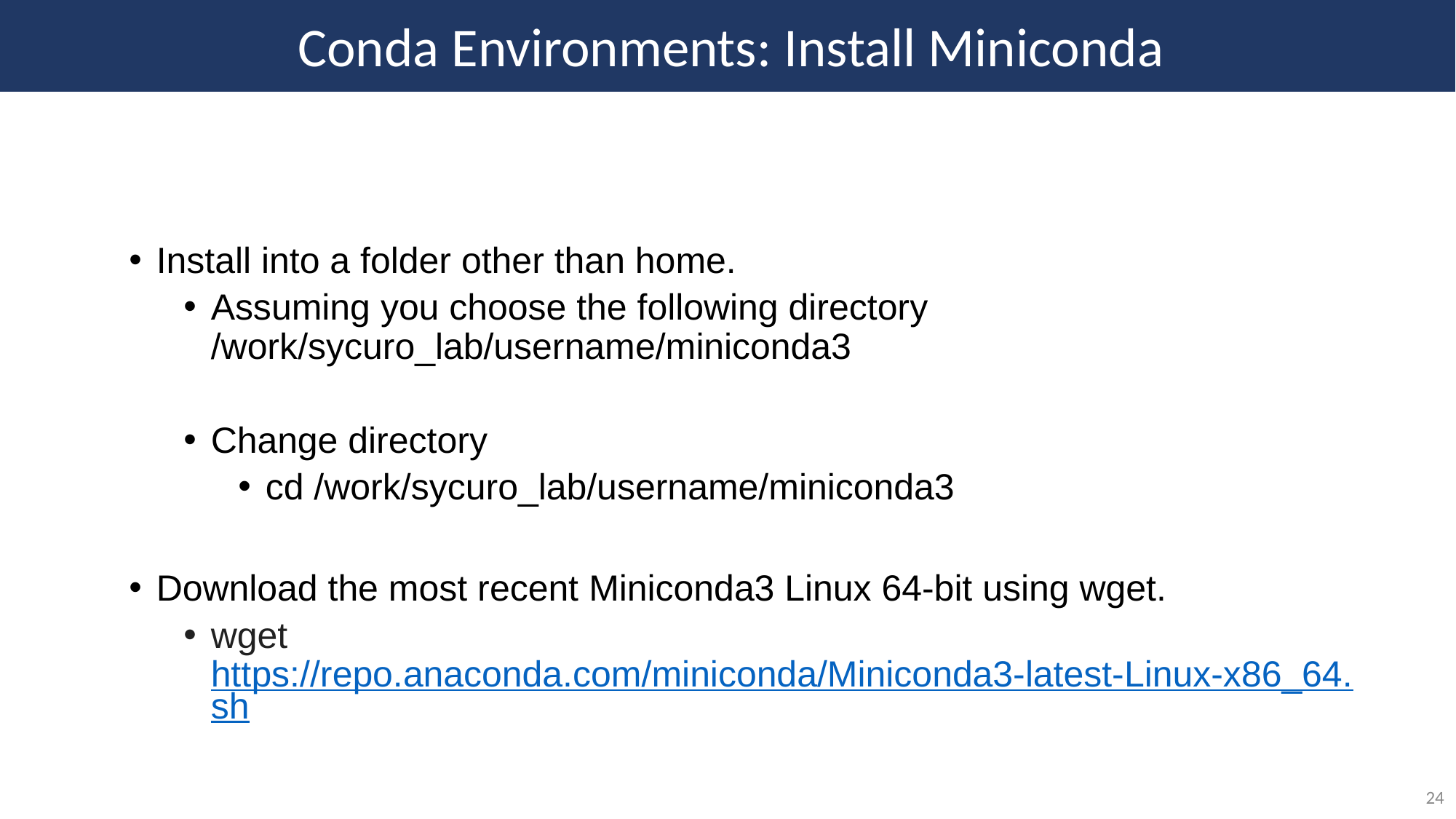

Conda Environments: Install Miniconda

Install into a folder other than home.
Assuming you choose the following directory /work/sycuro_lab/username/miniconda3

Change directory
cd /work/sycuro_lab/username/miniconda3

Download the most recent Miniconda3 Linux 64-bit using wget.
wget https://repo.anaconda.com/miniconda/Miniconda3-latest-Linux-x86_64.sh

24